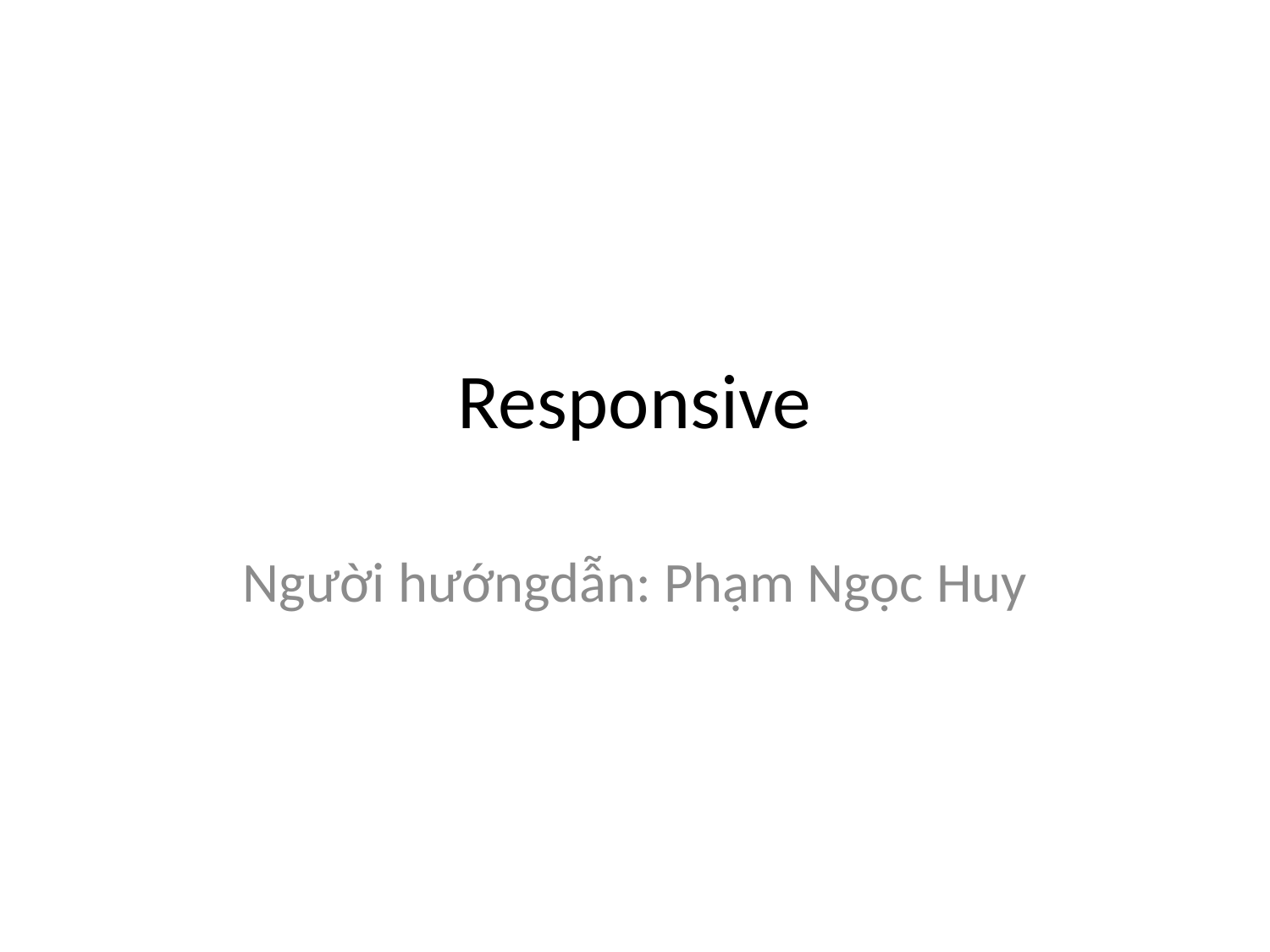

# Responsive
Người hướngdẫn: Phạm Ngọc Huy